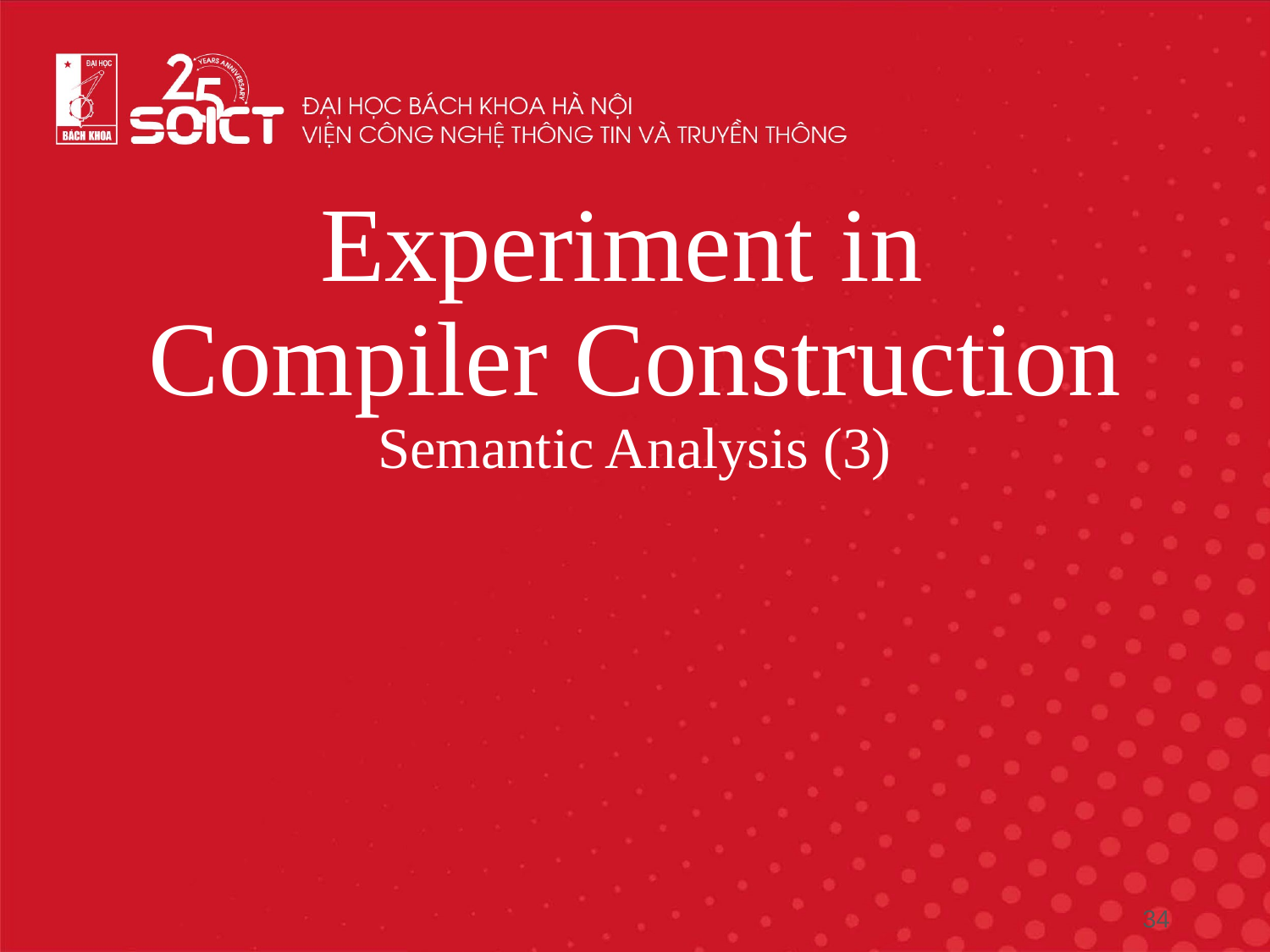

# Experiment in Compiler Construction Semantic Analysis (3)
34